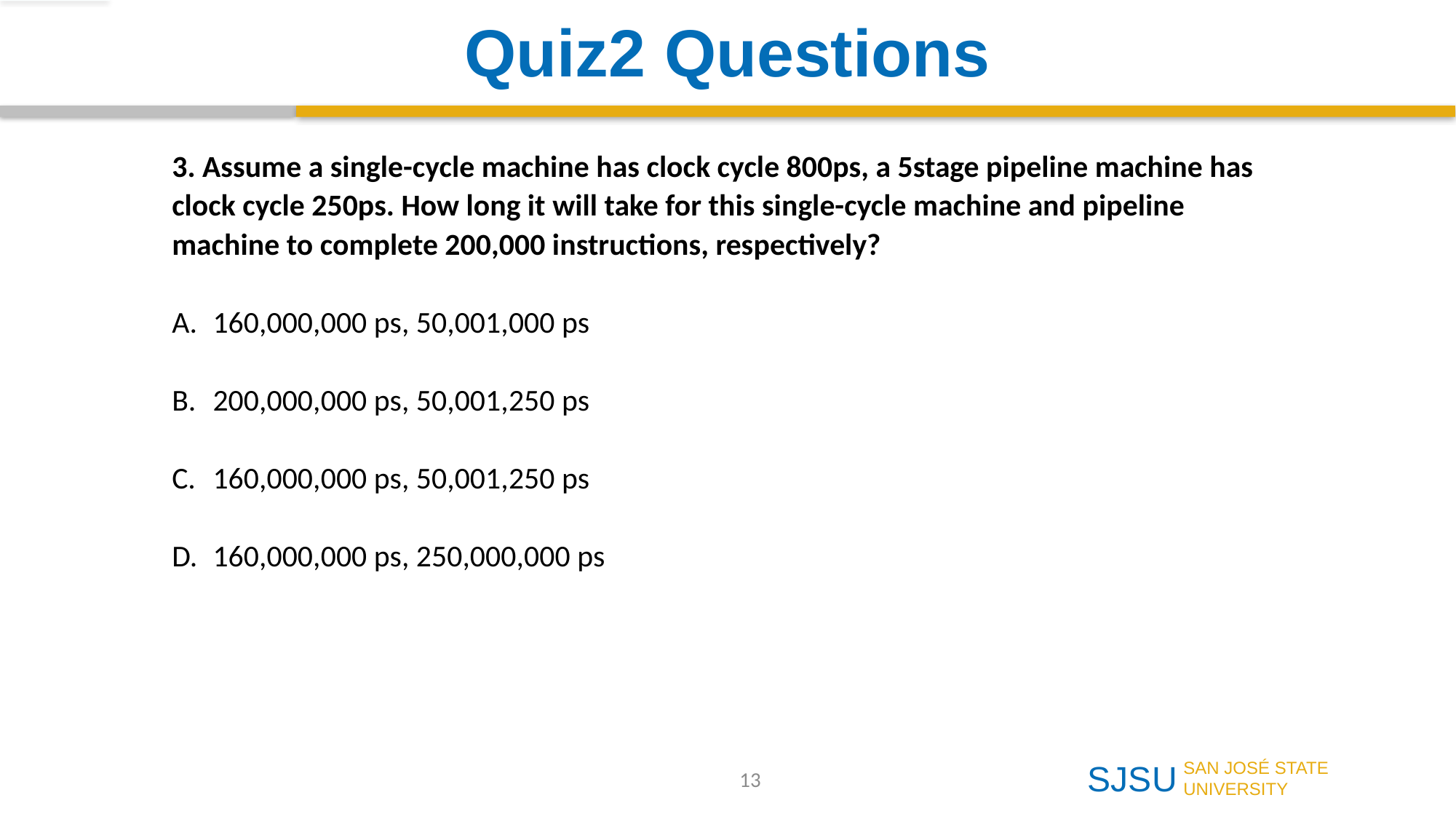

# Quiz2 Questions
3. Assume a single-cycle machine has clock cycle 800ps, a 5stage pipeline machine has clock cycle 250ps. How long it will take for this single-cycle machine and pipeline machine to complete 200,000 instructions, respectively?

160,000,000 ps, 50,001,000 ps

200,000,000 ps, 50,001,250 ps

160,000,000 ps, 50,001,250 ps

160,000,000 ps, 250,000,000 ps
13